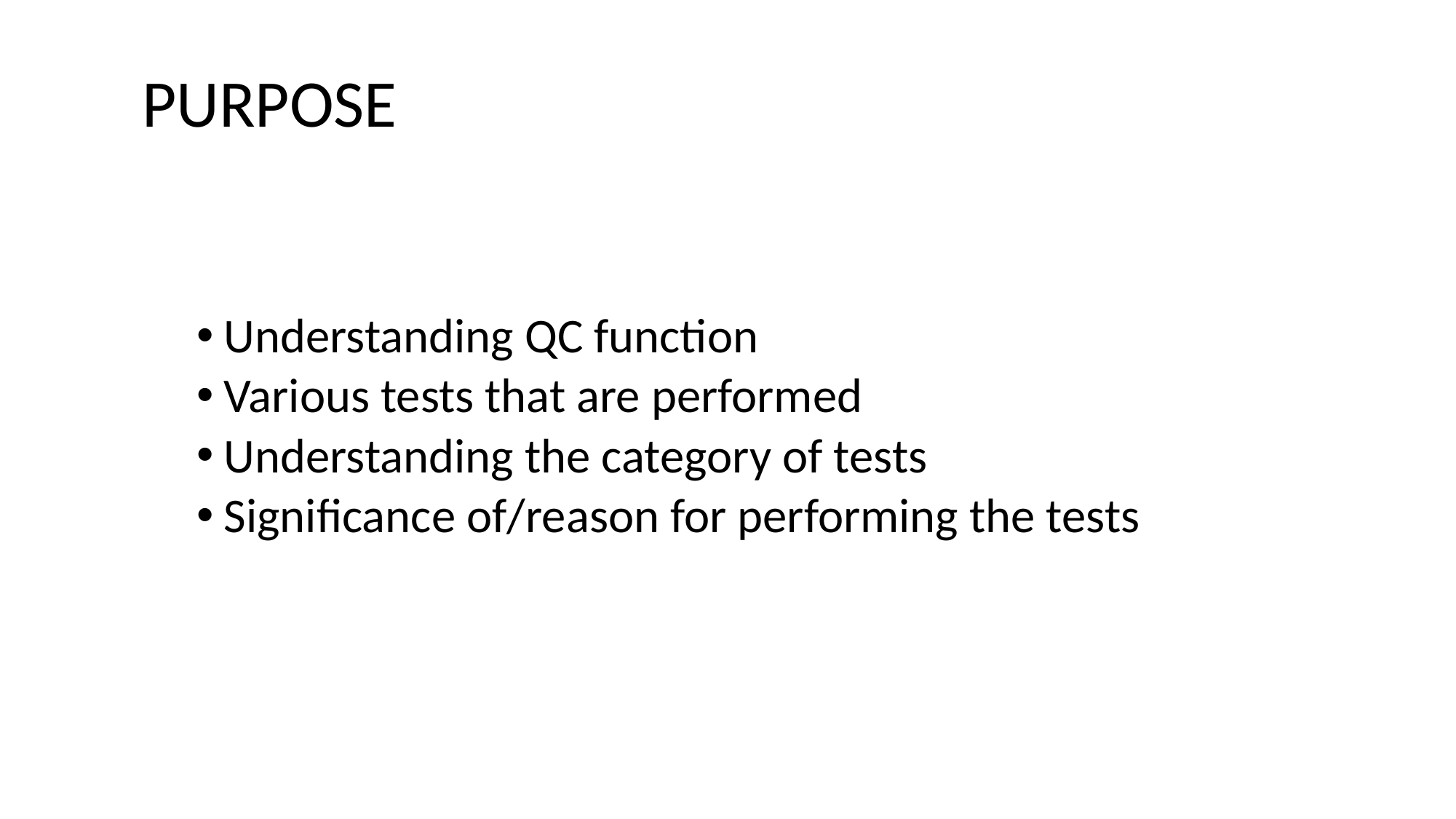

# PURPOSE

Understanding QC function
Various tests that are performed
Understanding the category of tests
Significance of/reason for performing the tests